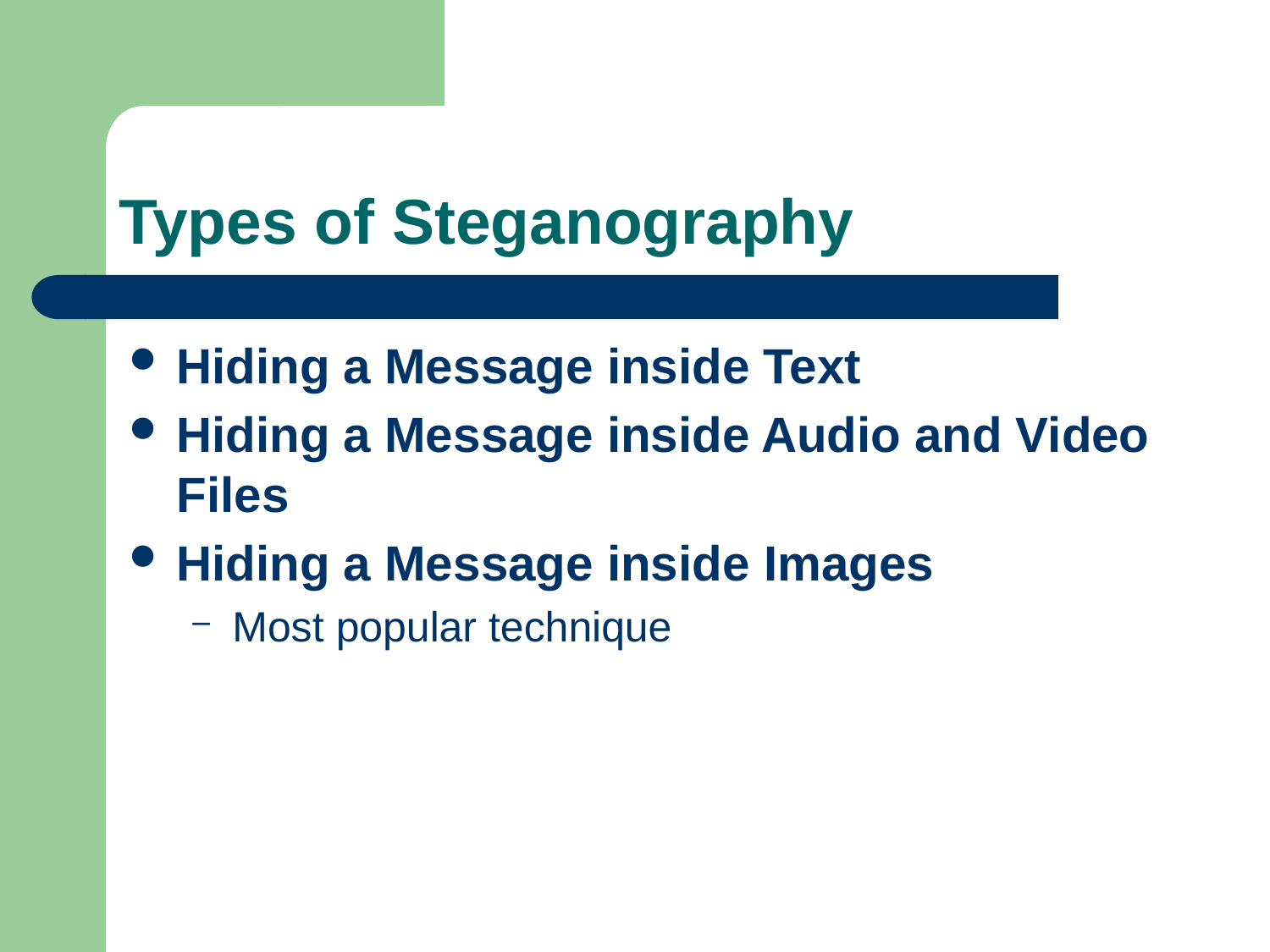

# Types of Steganography
Hiding a Message inside Text
Hiding a Message inside Audio and Video Files
Hiding a Message inside Images
Most popular technique